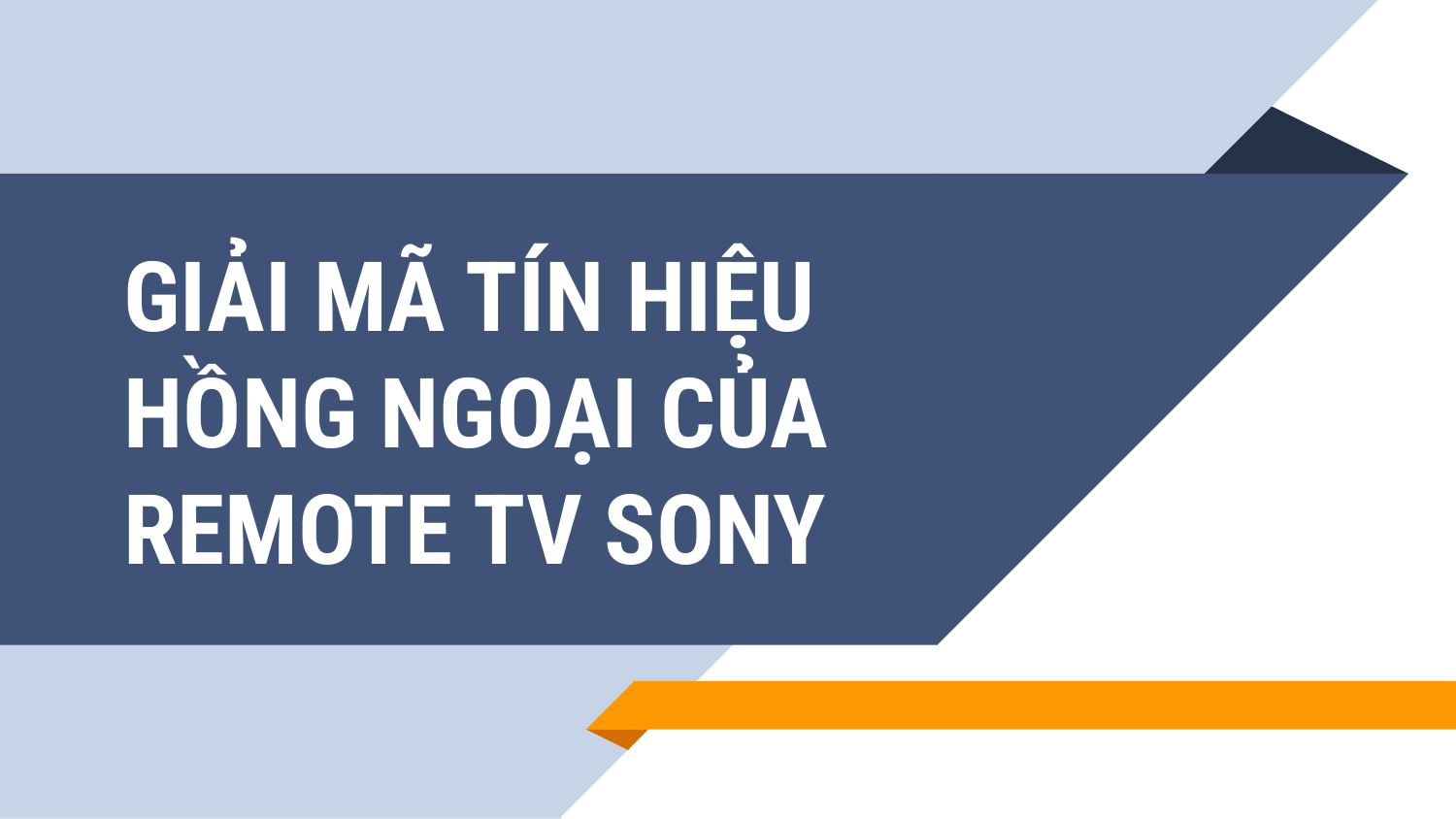

# GIẢI MÃ TÍN HIỆU HỒNG NGOẠI CỦA REMOTE TV SONY